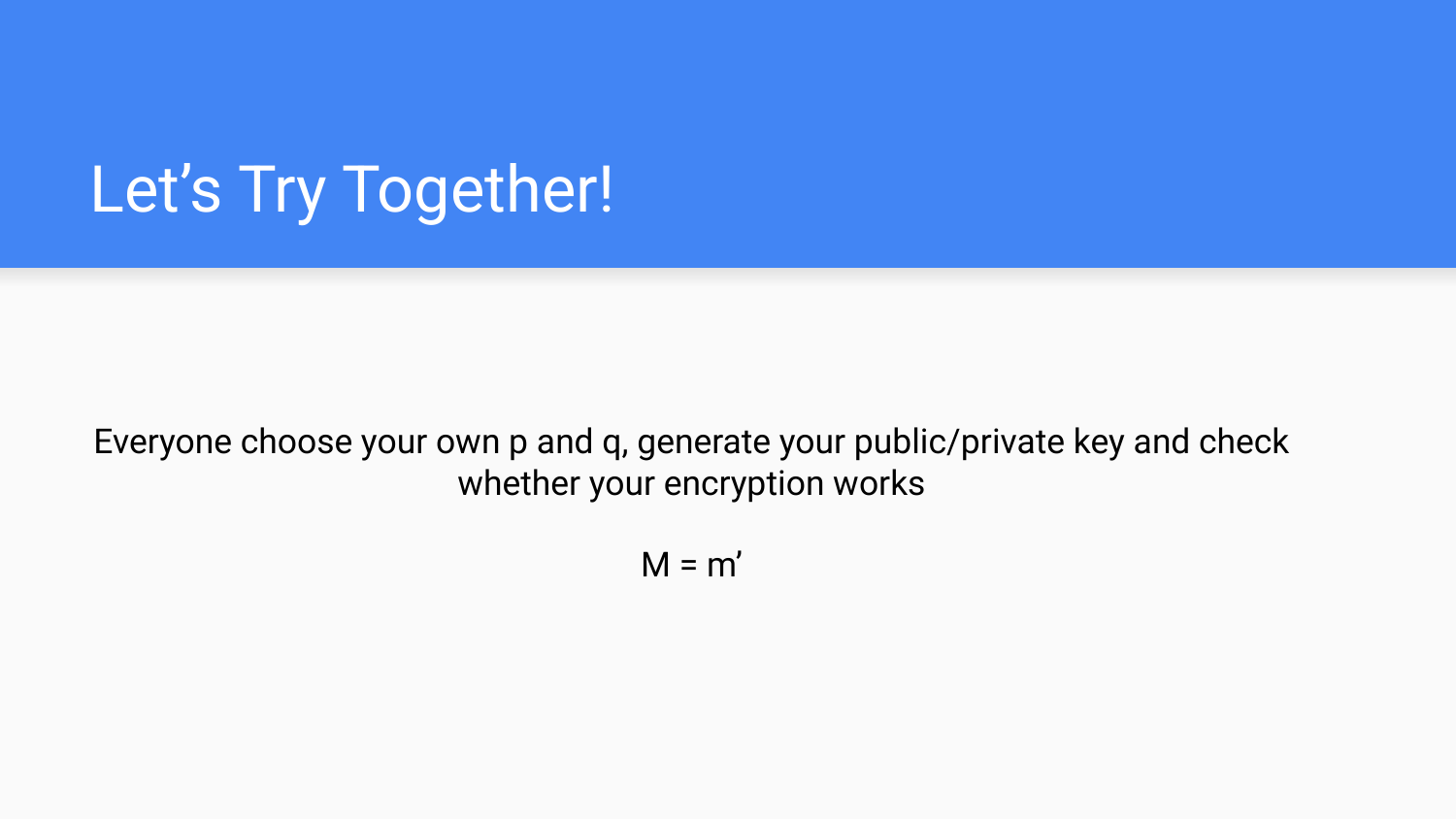

# Let’s Try Together!
Everyone choose your own p and q, generate your public/private key and check whether your encryption works

M = m’